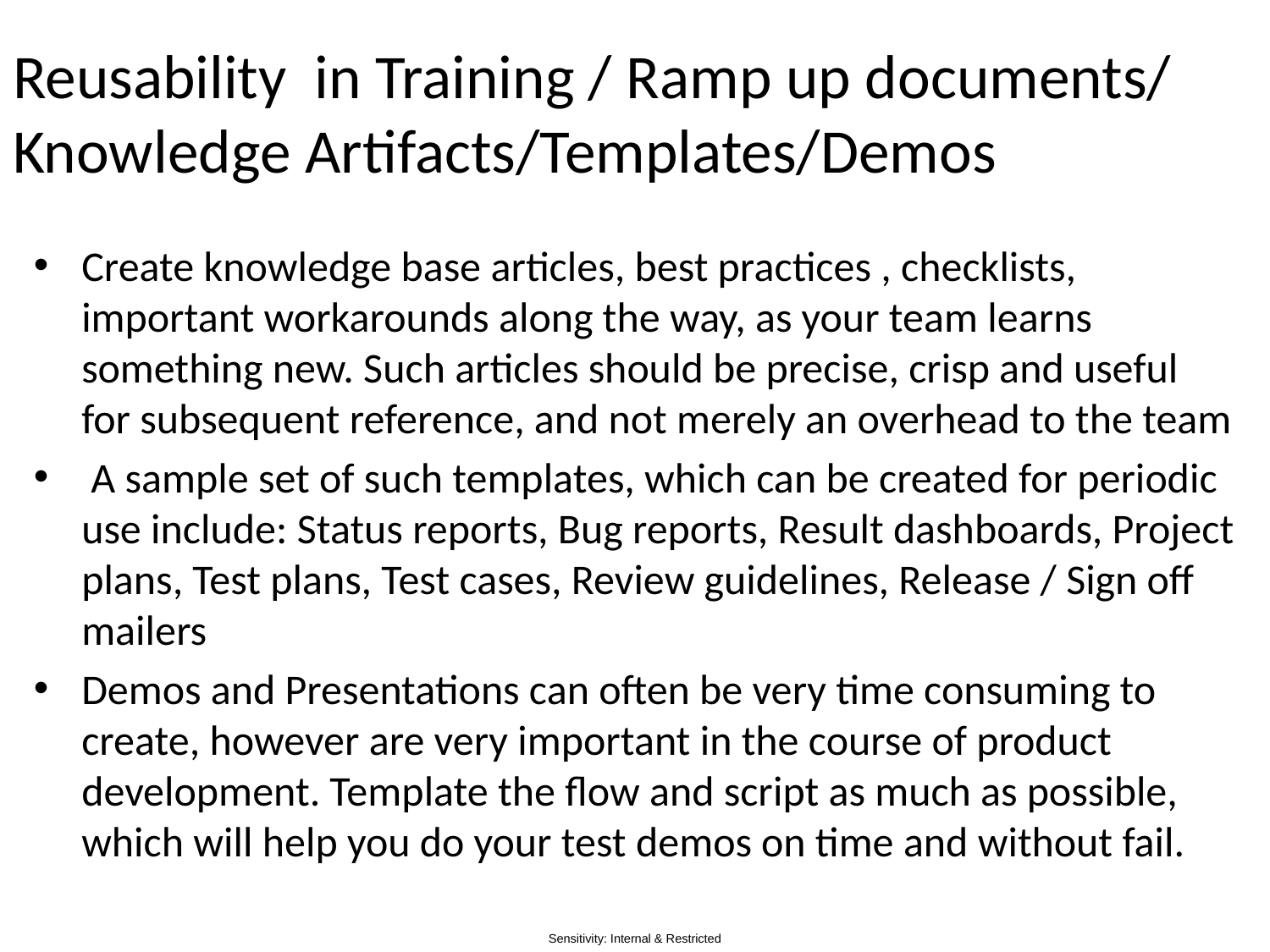

# Reusability  in Training / Ramp up documents/ Knowledge Artifacts/Templates/Demos
Create knowledge base articles, best practices , checklists, important workarounds along the way, as your team learns something new. Such articles should be precise, crisp and useful for subsequent reference, and not merely an overhead to the team
 A sample set of such templates, which can be created for periodic use include: Status reports, Bug reports, Result dashboards, Project plans, Test plans, Test cases, Review guidelines, Release / Sign off mailers
Demos and Presentations can often be very time consuming to create, however are very important in the course of product development. Template the flow and script as much as possible, which will help you do your test demos on time and without fail.